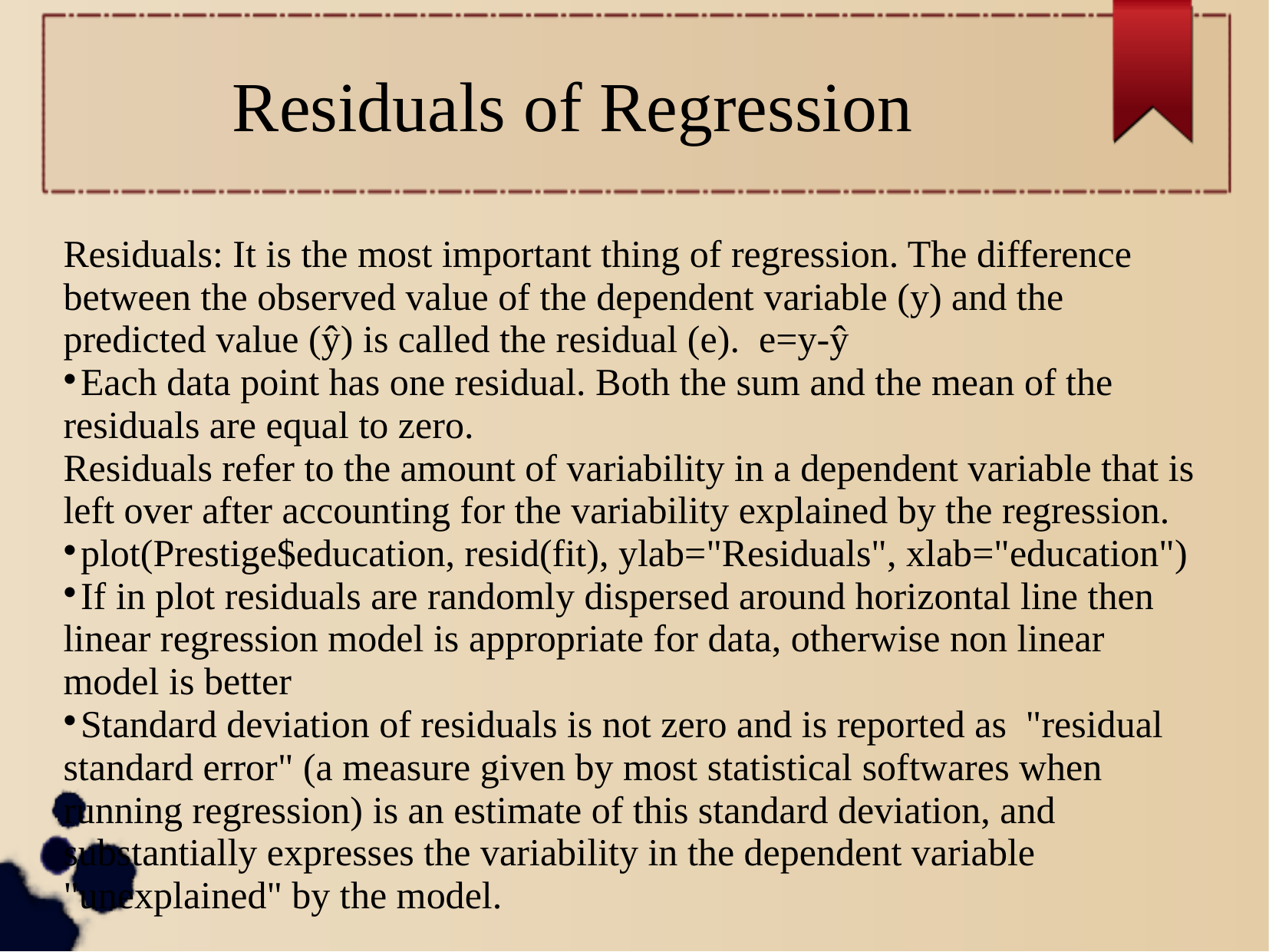

Residuals of Regression
Residuals: It is the most important thing of regression. The difference between the observed value of the dependent variable (y) and the predicted value (ŷ) is called the residual (e).  e=y-ŷ
Each data point has one residual. Both the sum and the mean of the residuals are equal to zero.
Residuals refer to the amount of variability in a dependent variable that is left over after accounting for the variability explained by the regression.
plot(Prestige$education, resid(fit), ylab="Residuals", xlab="education")
If in plot residuals are randomly dispersed around horizontal line then  linear regression model is appropriate for data, otherwise non linear model is better
Standard deviation of residuals is not zero and is reported as  "residual standard error" (a measure given by most statistical softwares when running regression) is an estimate of this standard deviation, and substantially expresses the variability in the dependent variable "unexplained" by the model.